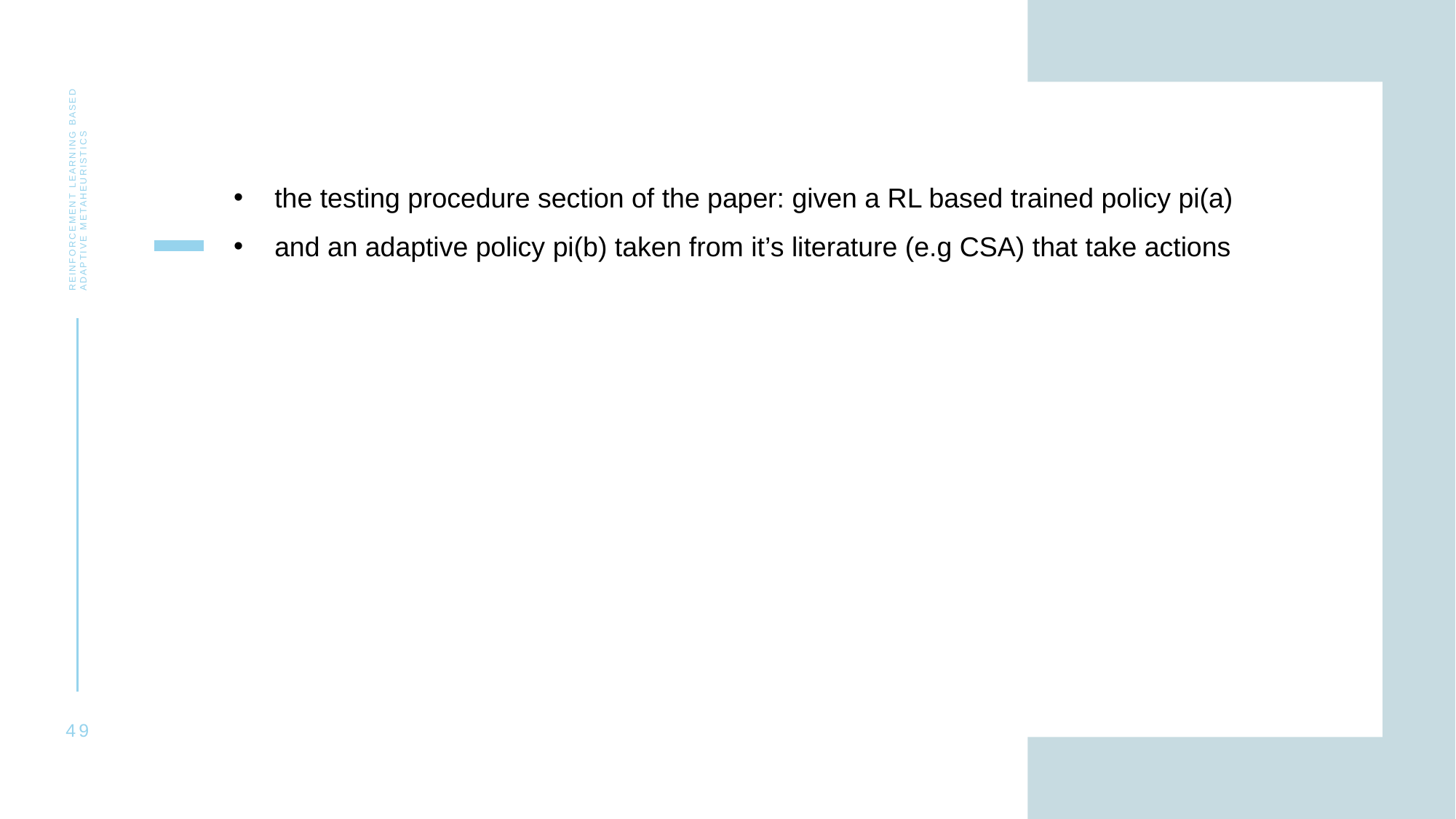

the testing procedure section of the paper: given a RL based trained policy pi(a)
and an adaptive policy pi(b) taken from it’s literature (e.g CSA) that take actions

Reinforcement learning based adaptive metaheuristics
49